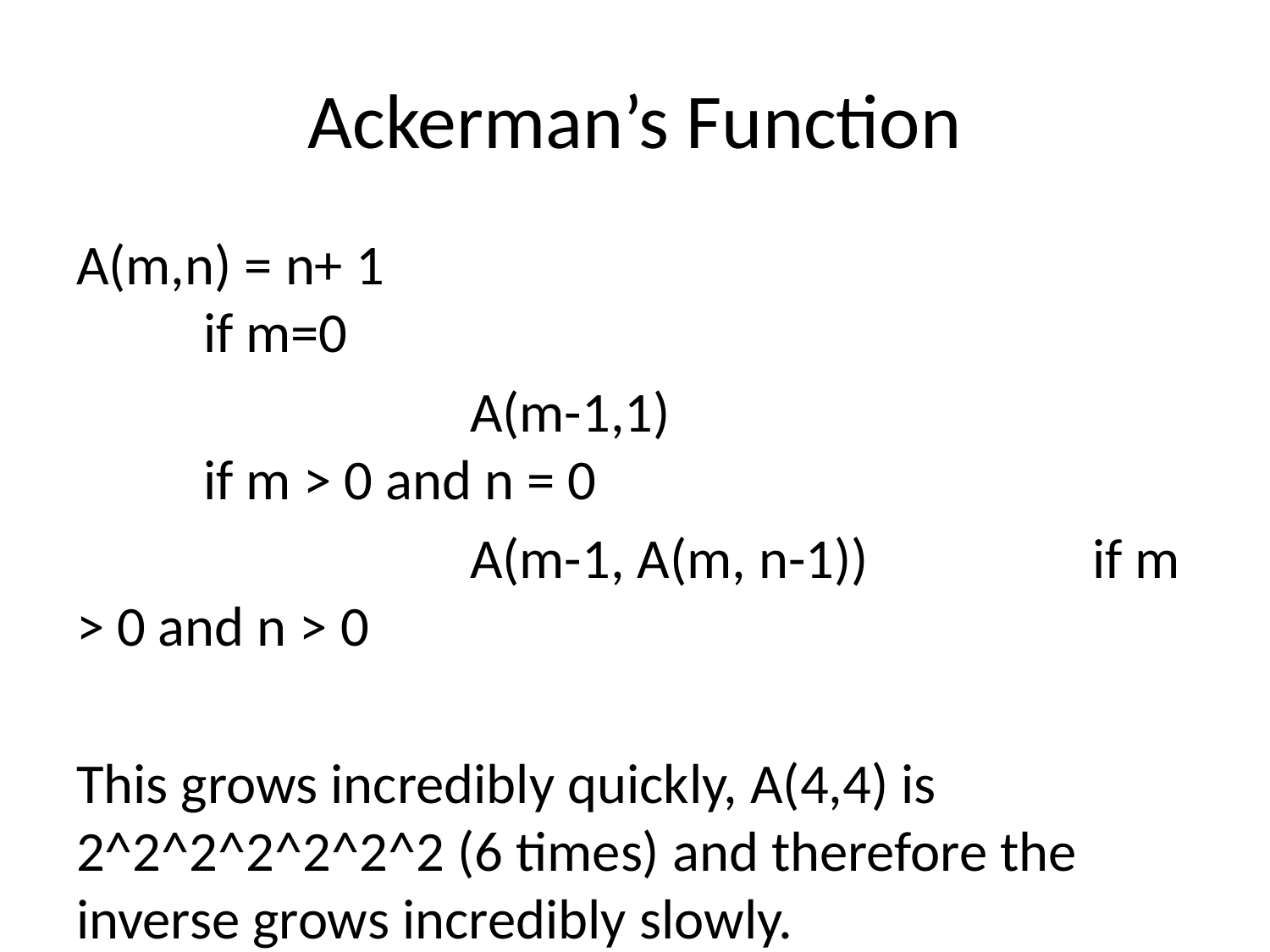

# Ackerman’s Function
A(m,n) = n+ 1							if m=0
   			 A(m-1,1)  					if m > 0 and n = 0
			 A(m-1, A(m, n-1))		if m > 0 and n > 0

This grows incredibly quickly, A(4,4) is 2^2^2^2^2^2^2 (6 times) and therefore the inverse grows incredibly slowly.